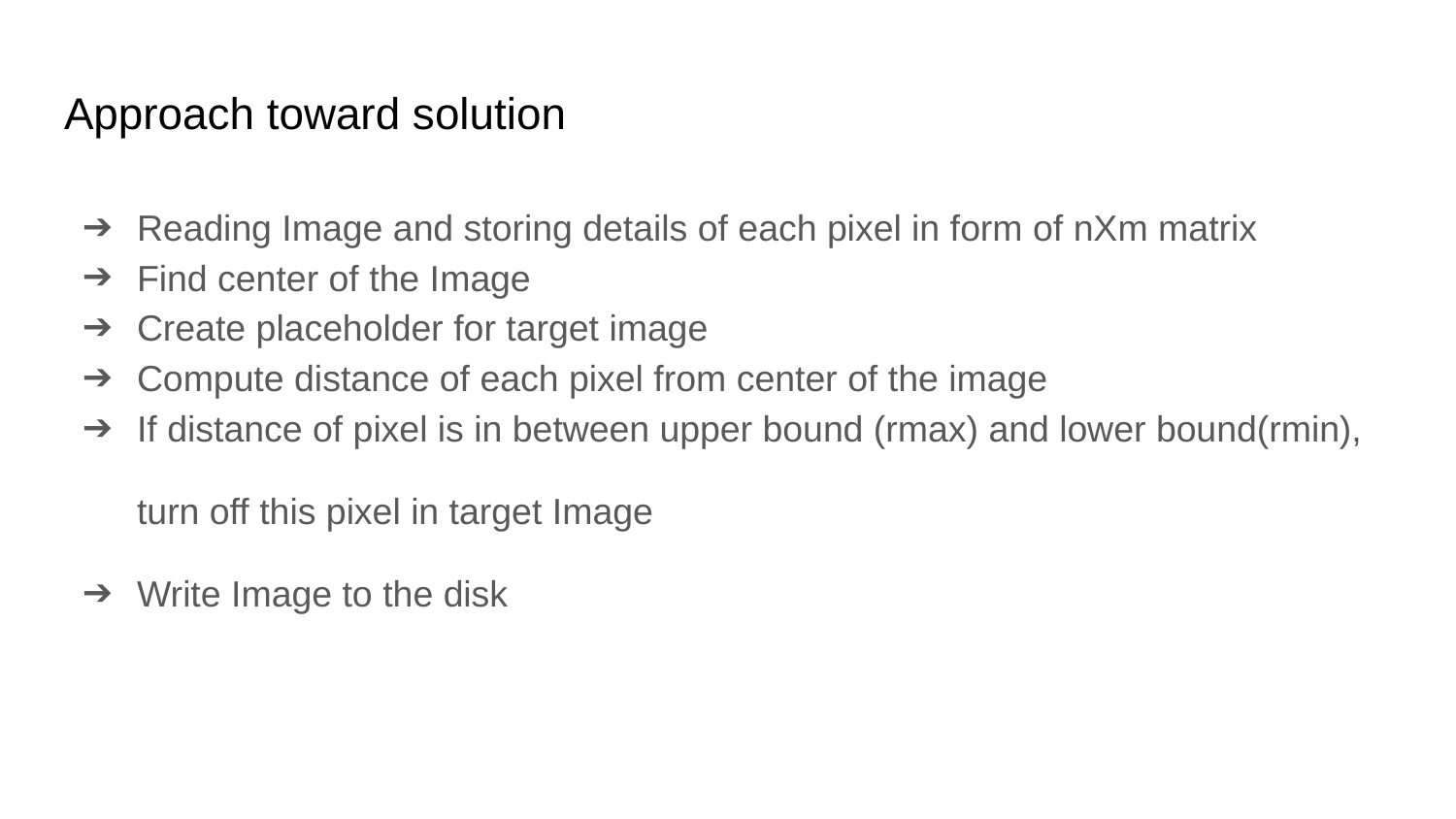

# Approach toward solution
Reading Image and storing details of each pixel in form of nXm matrix
Find center of the Image
Create placeholder for target image
Compute distance of each pixel from center of the image
If distance of pixel is in between upper bound (rmax) and lower bound(rmin),
turn off this pixel in target Image
Write Image to the disk